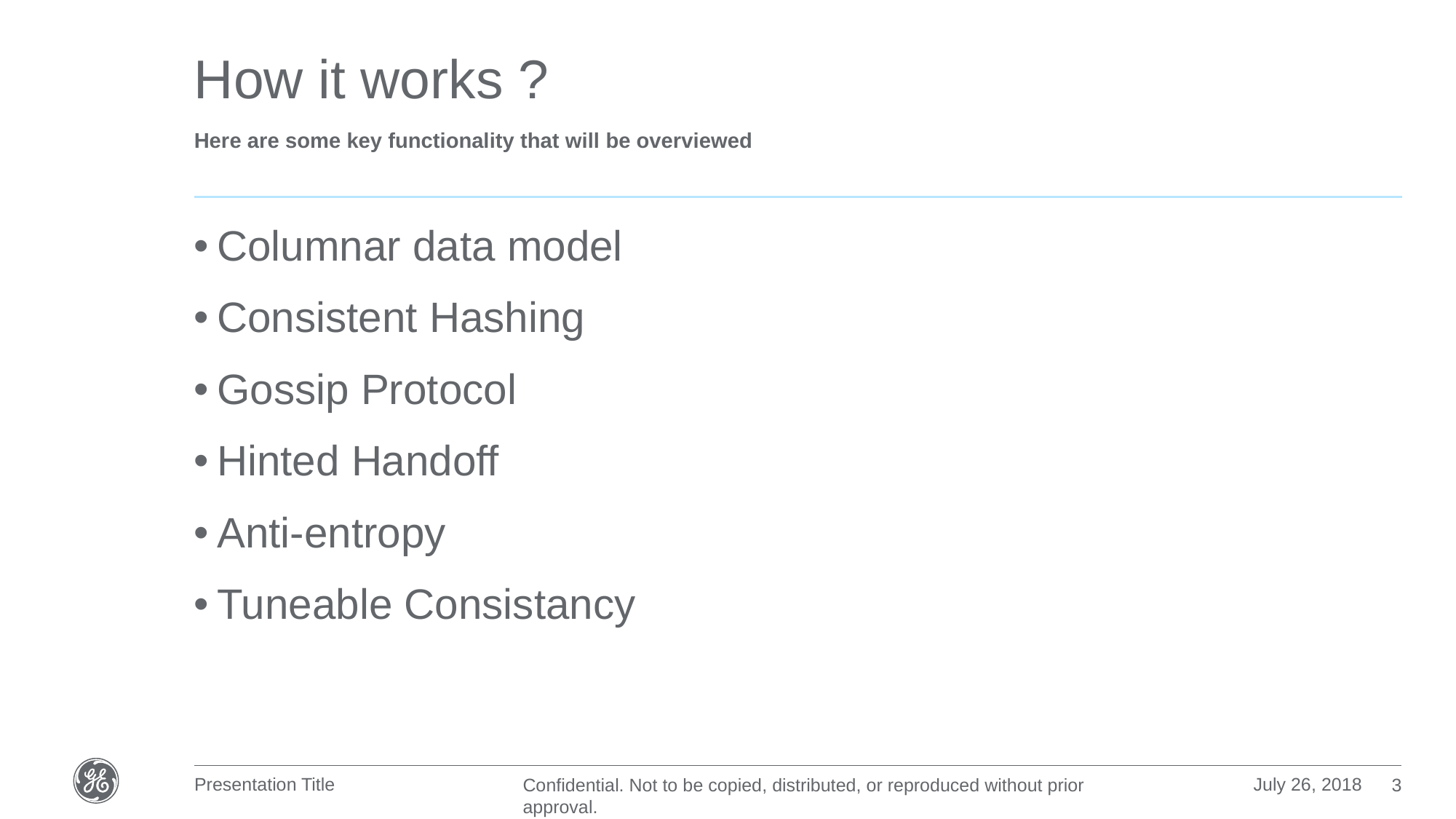

# How it works ?
Here are some key functionality that will be overviewed

Columnar data model
Consistent Hashing
Gossip Protocol
Hinted Handoff
Anti-entropy
Tuneable Consistancy
July 26, 2018
Presentation Title
3